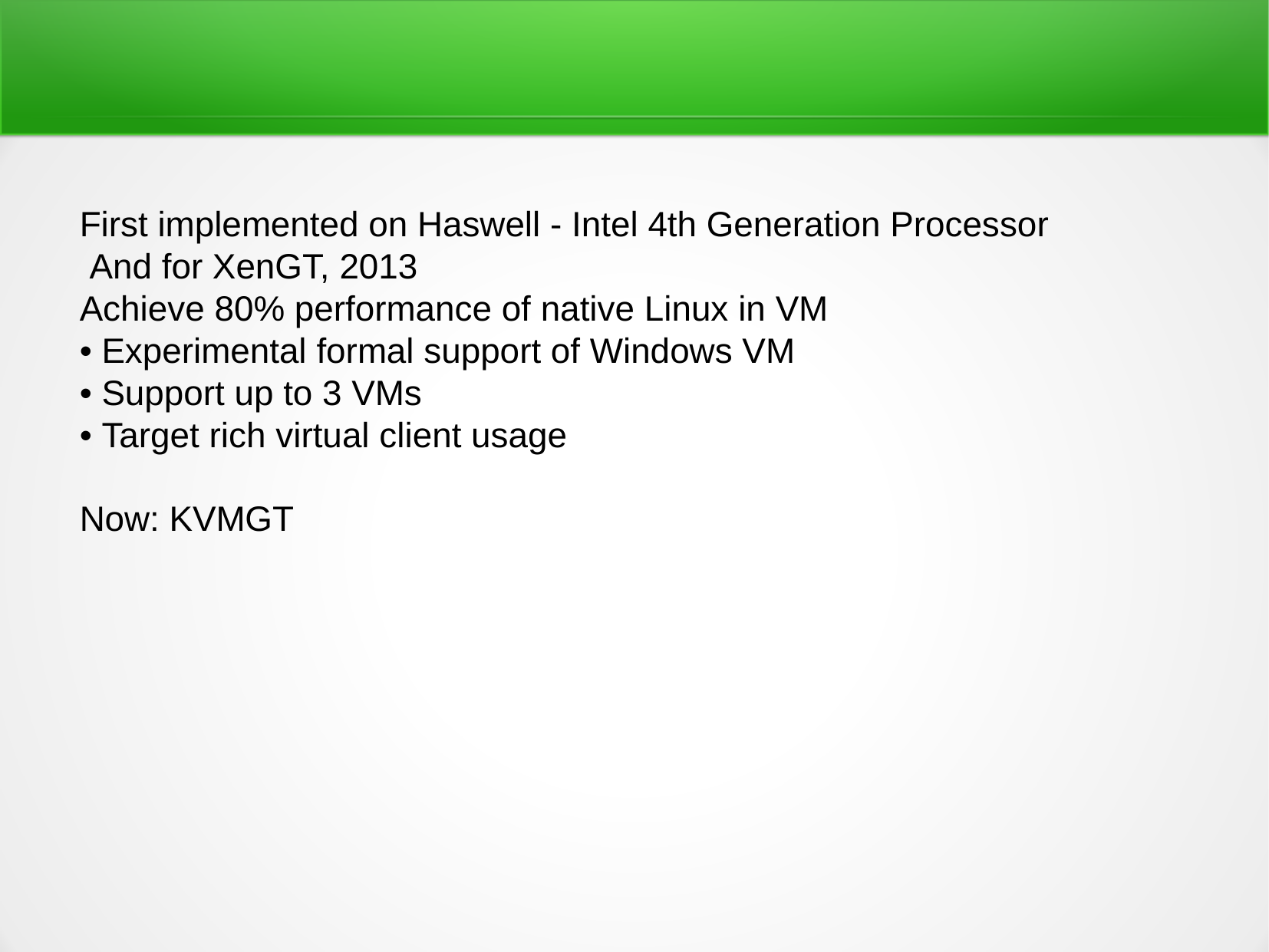

First implemented on Haswell - Intel 4th Generation Processor
 And for XenGT, 2013
Achieve 80% performance of native Linux in VM
• Experimental formal support of Windows VM
• Support up to 3 VMs
• Target rich virtual client usage

Now: KVMGT